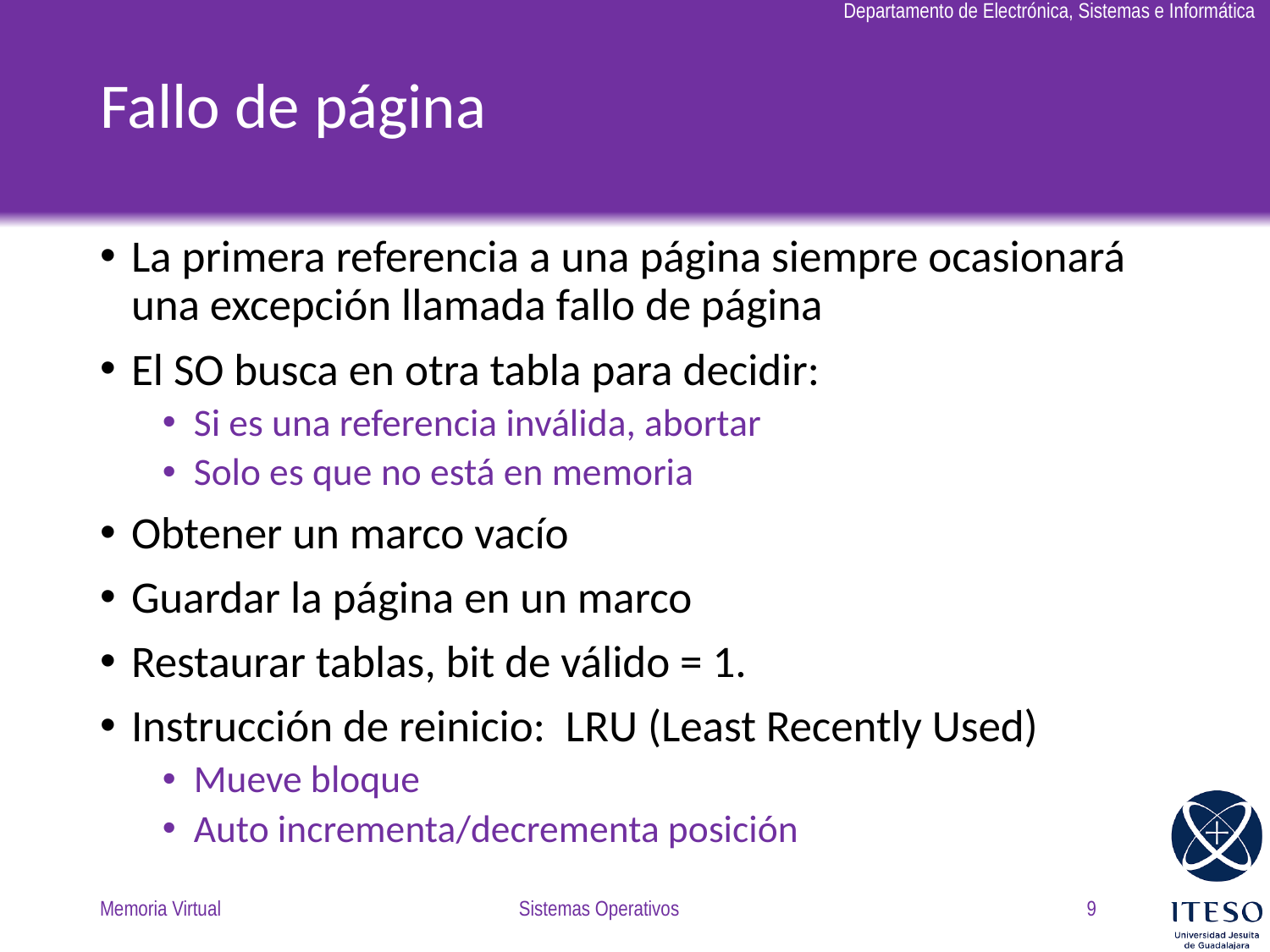

# Fallo de página
La primera referencia a una página siempre ocasionará una excepción llamada fallo de página
El SO busca en otra tabla para decidir:
Si es una referencia inválida, abortar
Solo es que no está en memoria
Obtener un marco vacío
Guardar la página en un marco
Restaurar tablas, bit de válido = 1.
Instrucción de reinicio:  LRU (Least Recently Used)
Mueve bloque
Auto incrementa/decrementa posición
Memoria Virtual
Sistemas Operativos
9